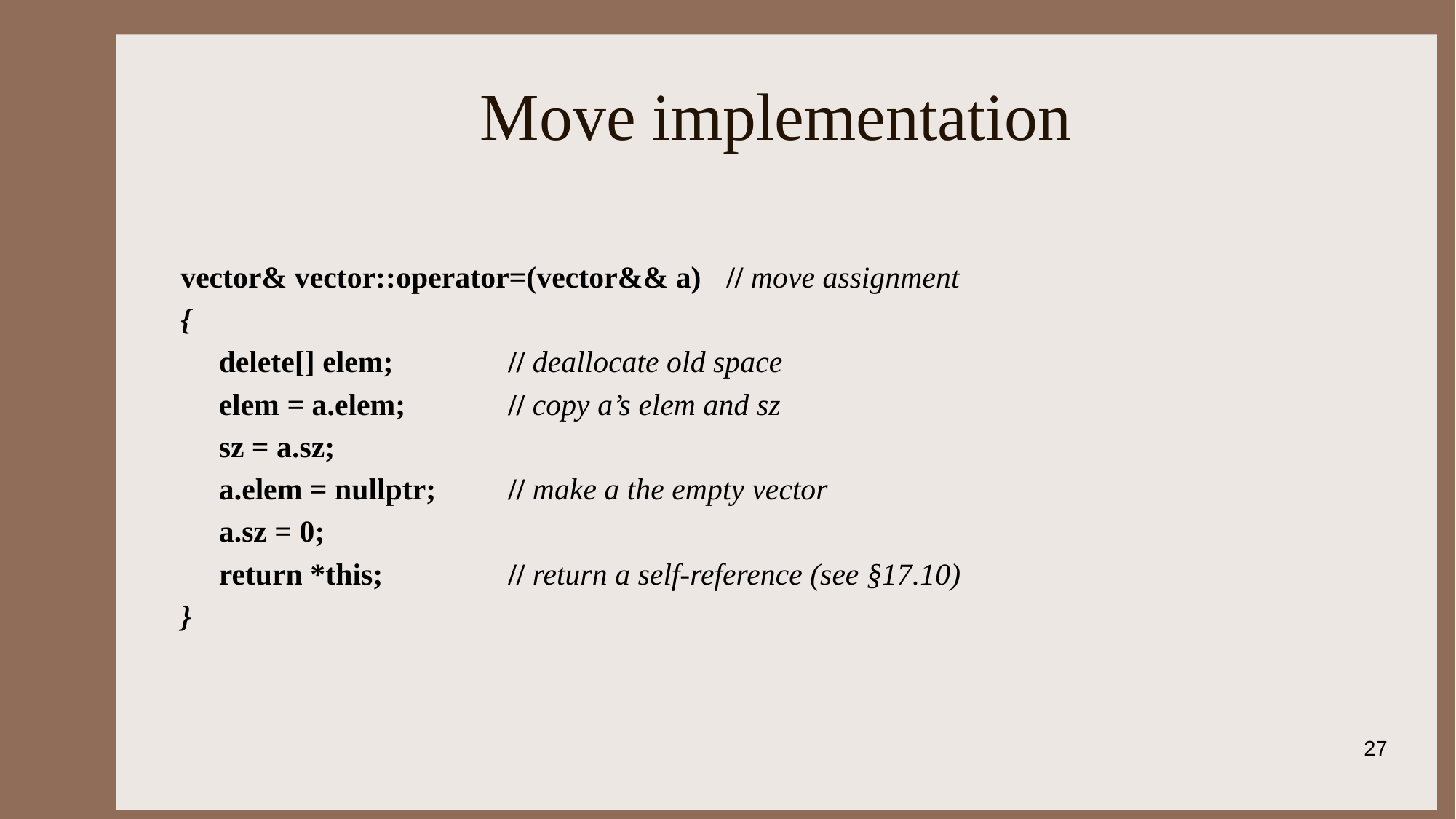

# Move implementation

vector& vector::operator=(vector&& a)	// move assignment
{
     delete[] elem;		// deallocate old space
     elem = a.elem; 	// copy a’s elem and sz
     sz = a.sz;
     a.elem = nullptr;	// make a the empty vector
     a.sz = 0;
     return *this;       	// return a self-reference (see §17.10)
}

27